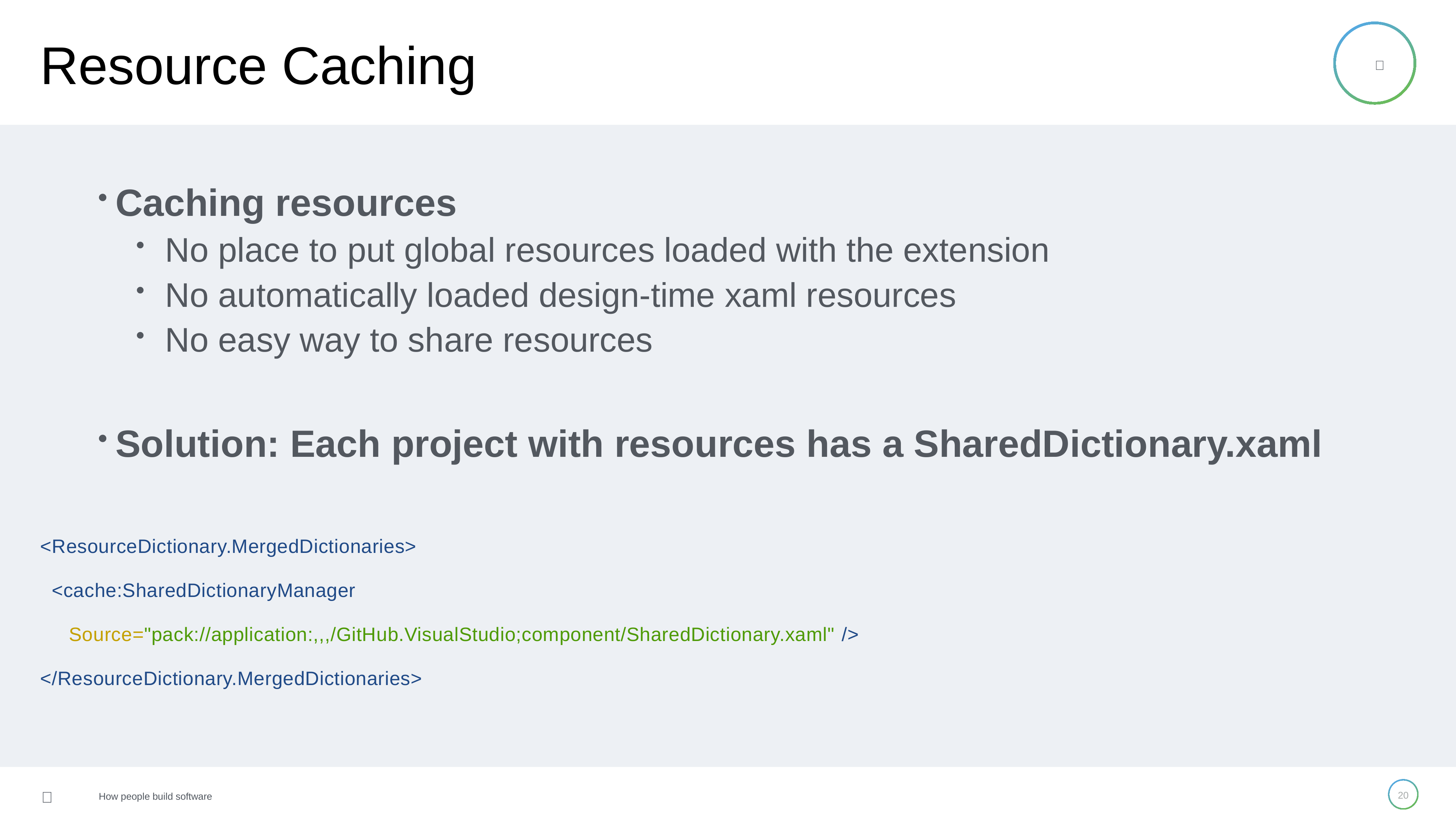

# Resource Caching

Caching resources
No place to put global resources loaded with the extension
No automatically loaded design-time xaml resources
No easy way to share resources

Solution: Each project with resources has a SharedDictionary.xaml
<ResourceDictionary.MergedDictionaries>
  <cache:SharedDictionaryManager
     Source="pack://application:,,,/GitHub.VisualStudio;component/SharedDictionary.xaml" />
</ResourceDictionary.MergedDictionaries>
20